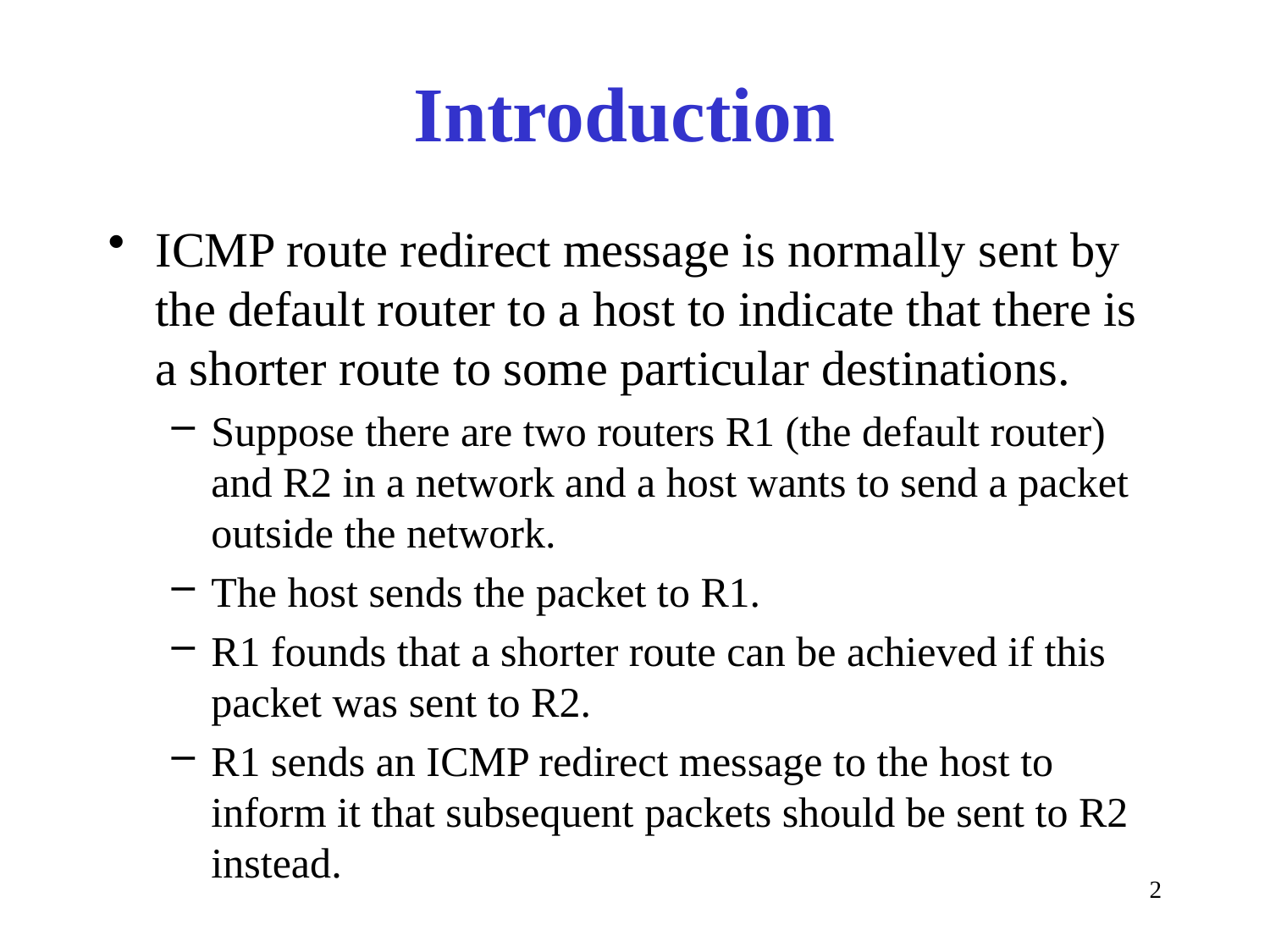

# Introduction
ICMP route redirect message is normally sent by the default router to a host to indicate that there is a shorter route to some particular destinations.
Suppose there are two routers R1 (the default router) and R2 in a network and a host wants to send a packet outside the network.
The host sends the packet to R1.
R1 founds that a shorter route can be achieved if this packet was sent to R2.
R1 sends an ICMP redirect message to the host to inform it that subsequent packets should be sent to R2 instead.
2